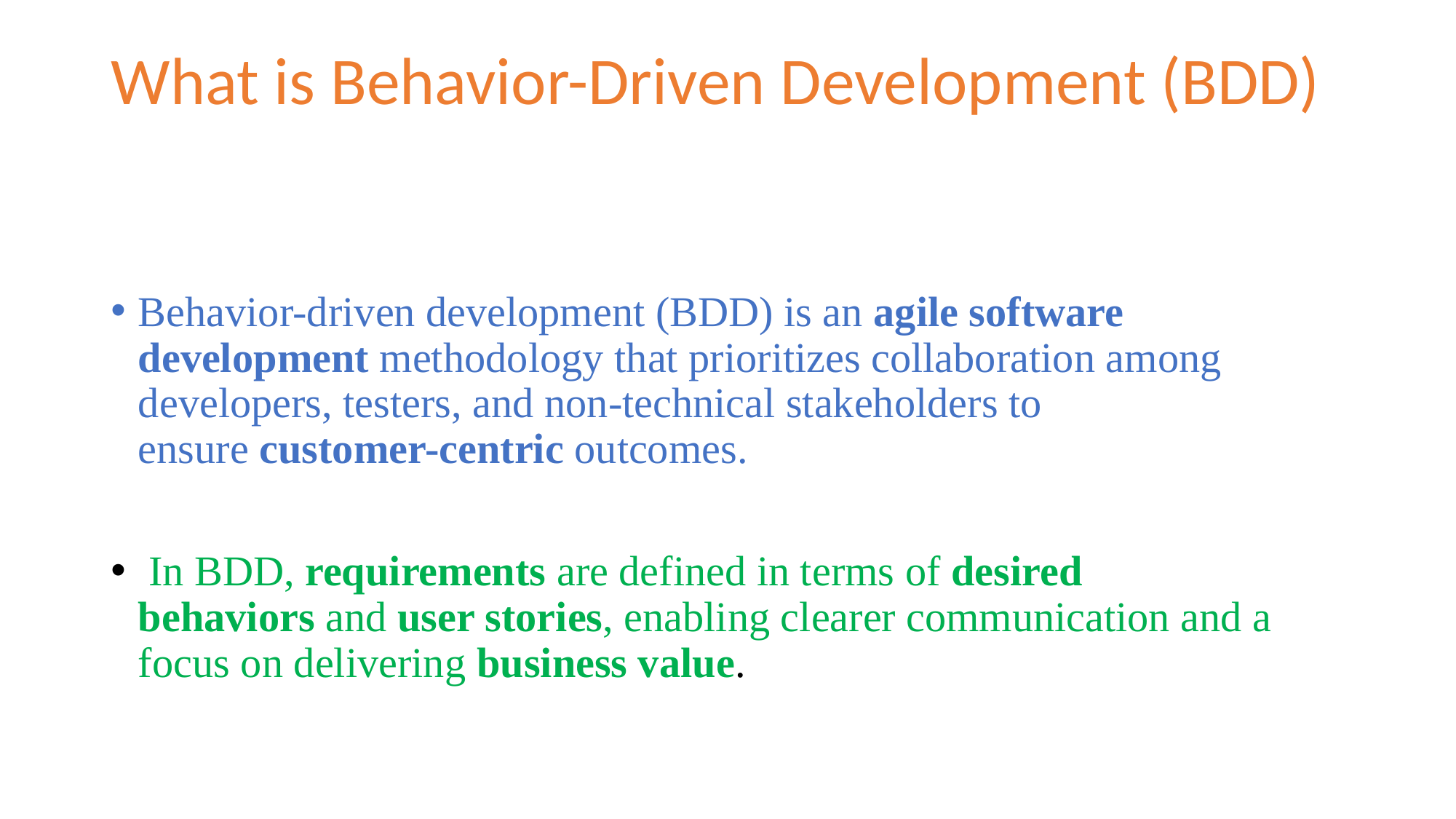

# What is Behavior-Driven Development (BDD)

Behavior-driven development (BDD) is an agile software development methodology that prioritizes collaboration among developers, testers, and non-technical stakeholders to ensure customer-centric outcomes.

 In BDD, requirements are defined in terms of desired behaviors and user stories, enabling clearer communication and a focus on delivering business value.